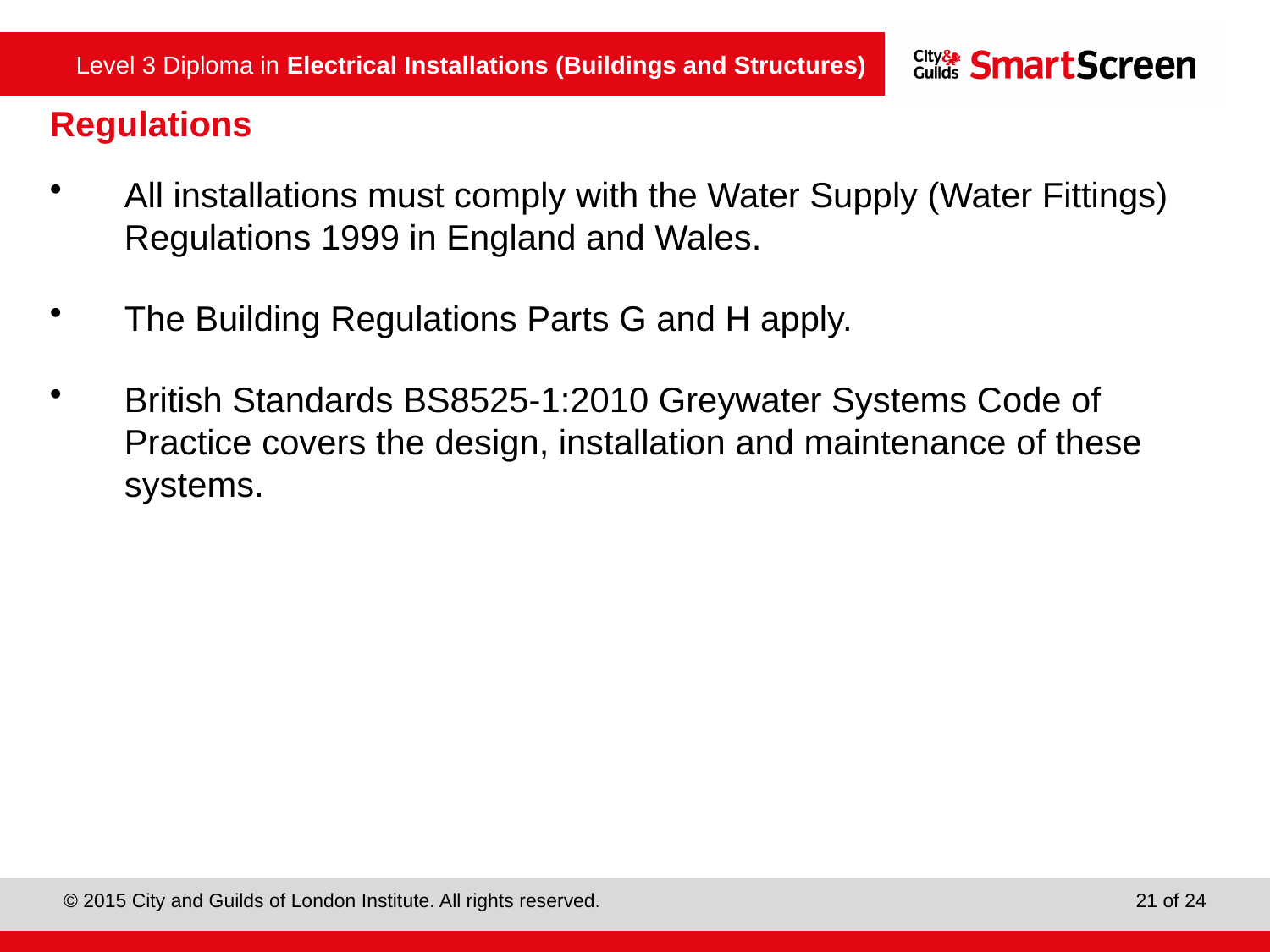

# Regulations
All installations must comply with the Water Supply (Water Fittings) Regulations 1999 in England and Wales.
The Building Regulations Parts G and H apply.
British Standards BS8525‑1:2010 Greywater Systems Code of Practice covers the design, installation and maintenance of these systems.